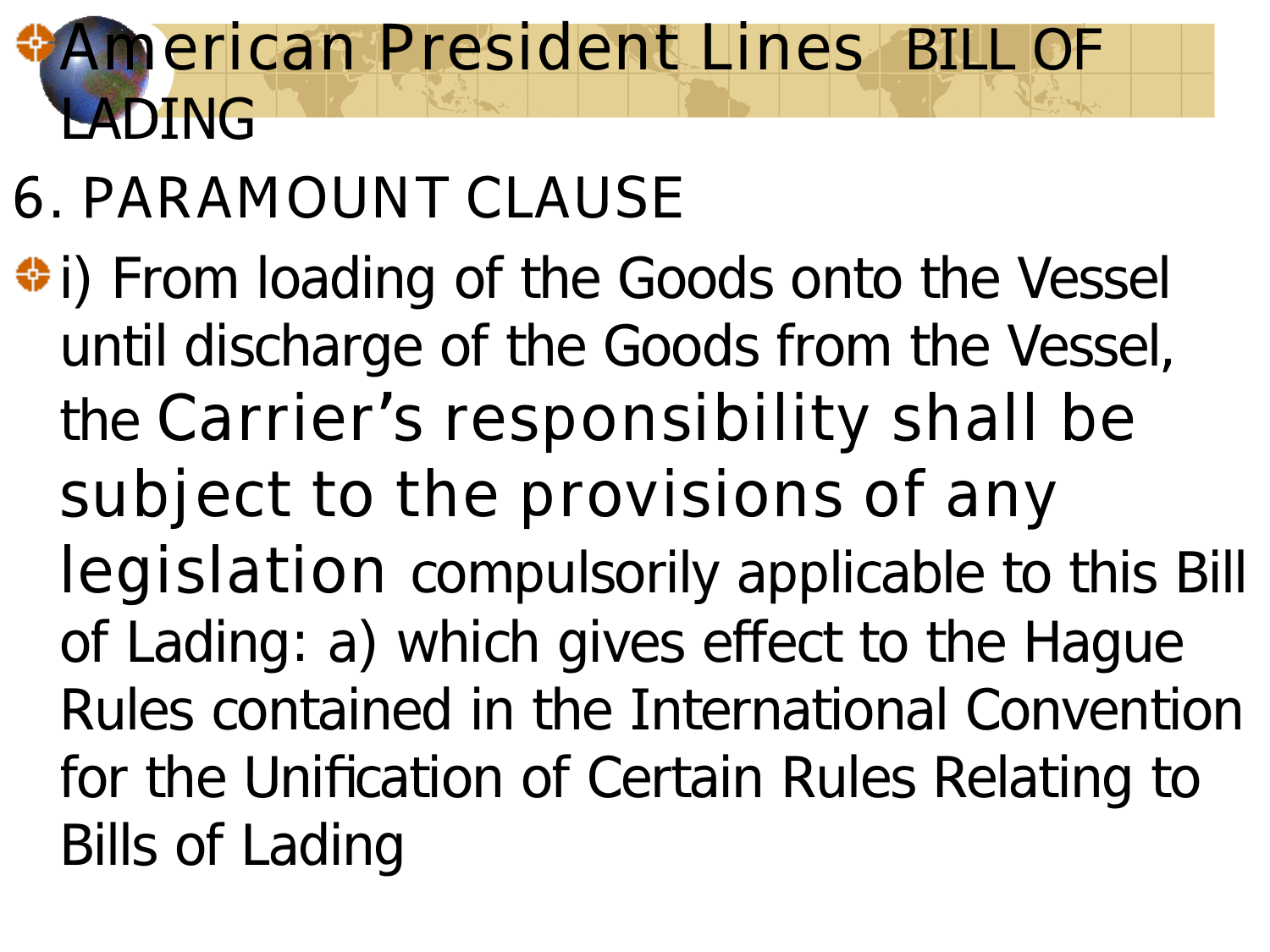

American President Lines  BILL OF LADING
6. PARAMOUNT CLAUSE
i) From loading of the Goods onto the Vessel until discharge of the Goods from the Vessel, the Carrier’s responsibility shall be subject to the provisions of any legislation compulsorily applicable to this Bill of Lading: a) which gives effect to the Hague Rules contained in the International Convention for the Unification of Certain Rules Relating to Bills of Lading